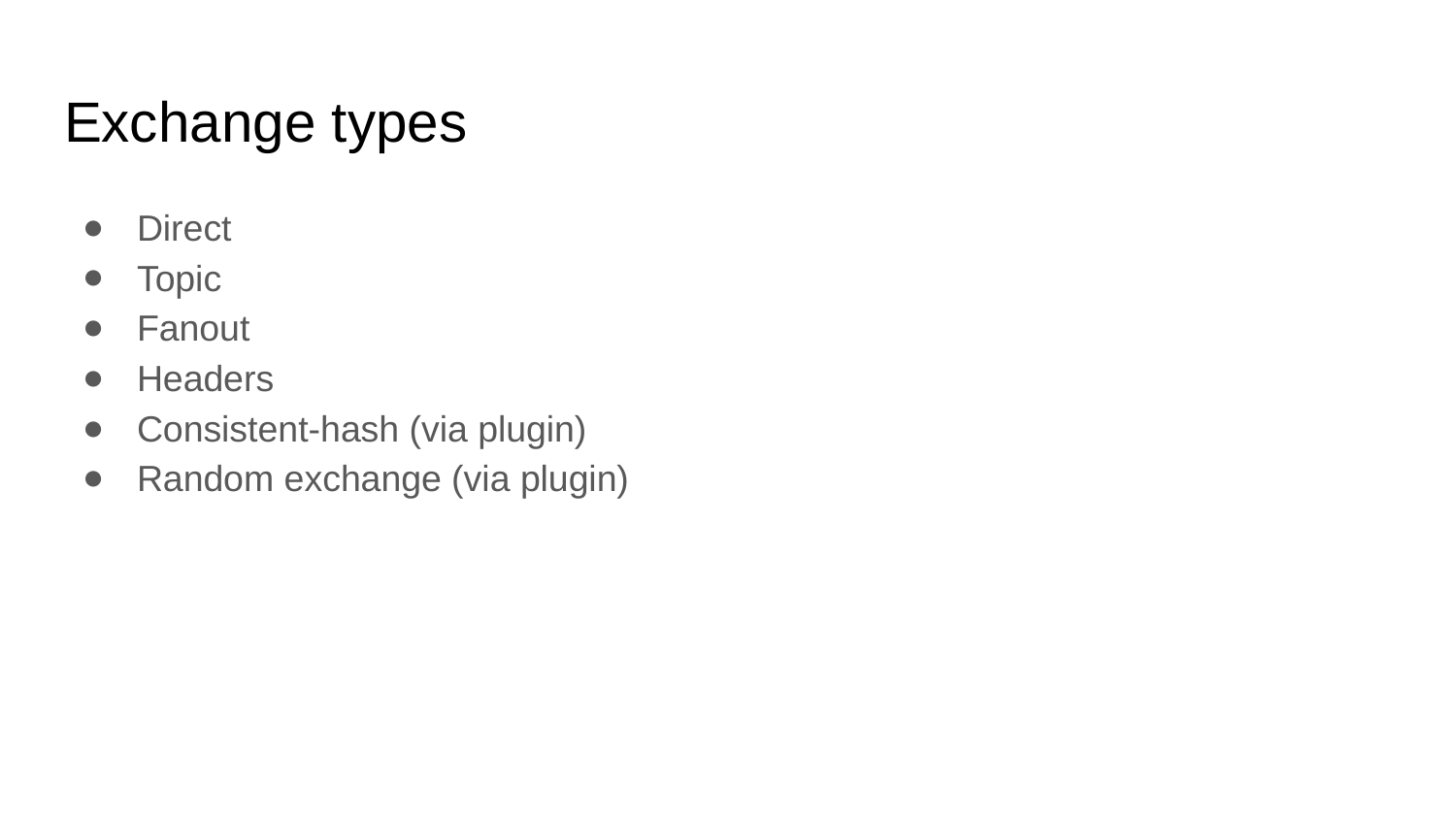

# Exchange types
Direct
Topic
Fanout
Headers
Consistent-hash (via plugin)
Random exchange (via plugin)